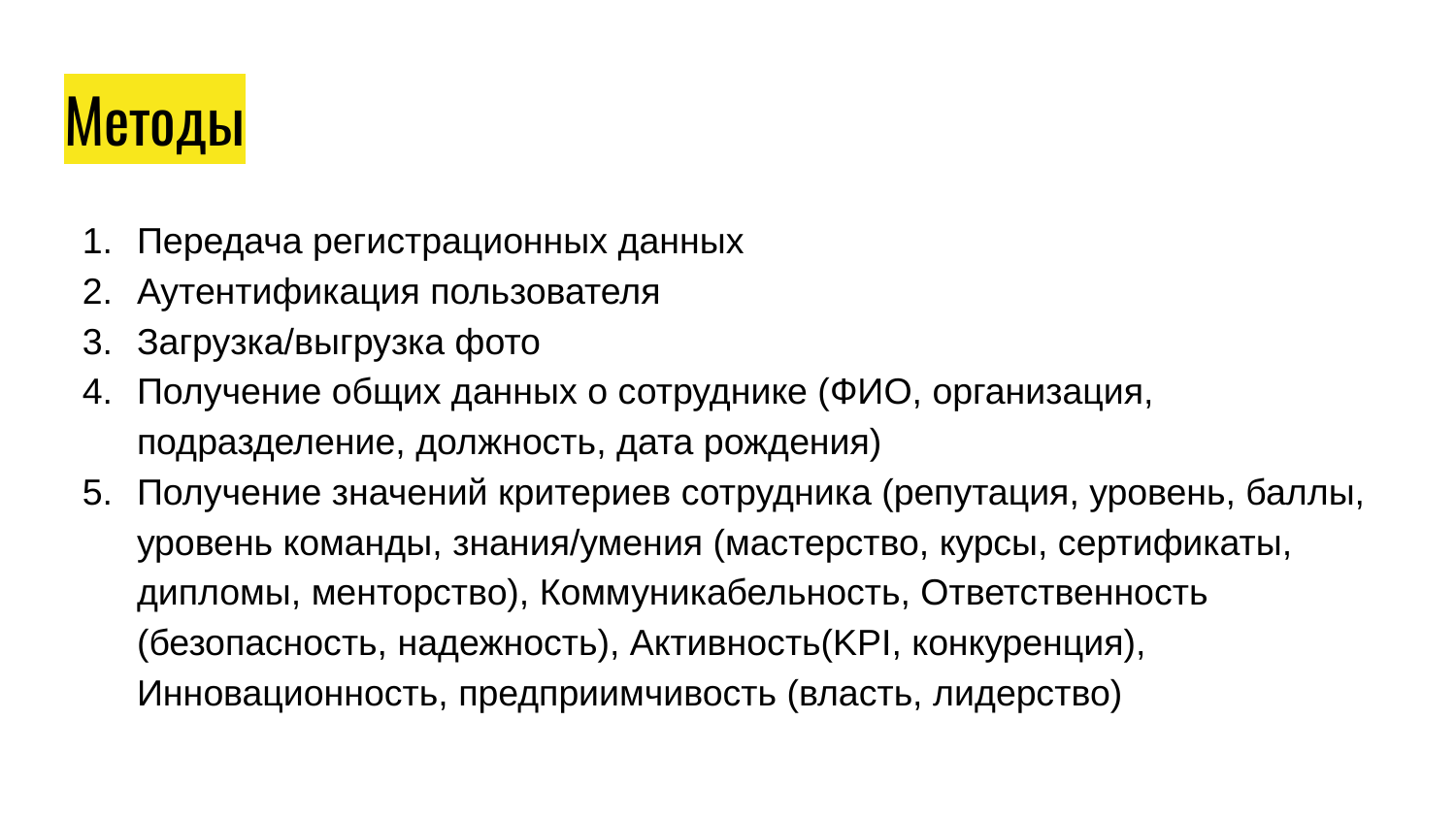

# Методы
Передача регистрационных данных
Аутентификация пользователя
Загрузка/выгрузка фото
Получение общих данных о сотруднике (ФИО, организация, подразделение, должность, дата рождения)
Получение значений критериев сотрудника (репутация, уровень, баллы, уровень команды, знания/умения (мастерство, курсы, сертификаты, дипломы, менторство), Коммуникабельность, Ответственность (безопасность, надежность), Активность(KPI, конкуренция), Инновационность, предприимчивость (власть, лидерство)